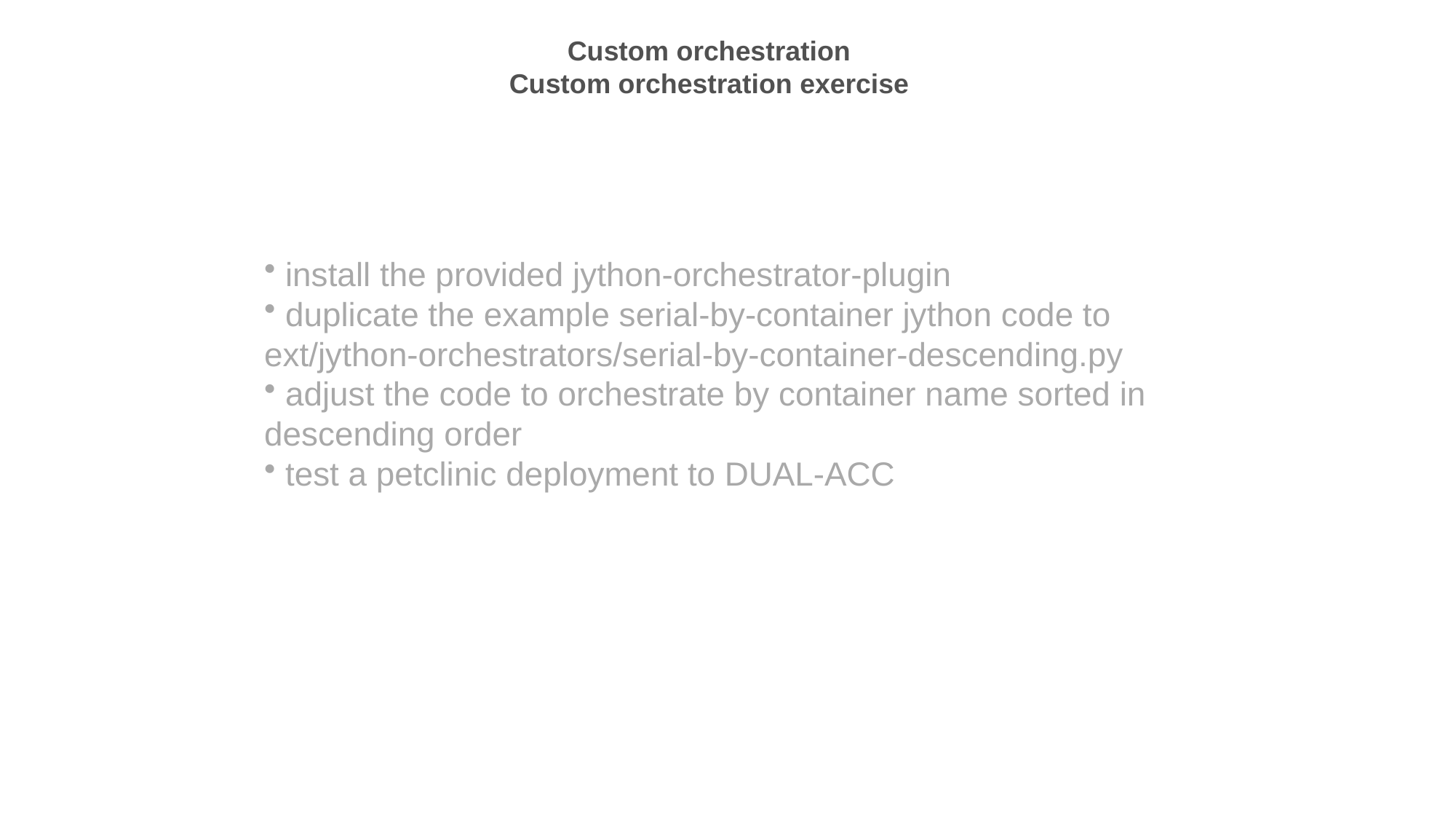

Custom orchestration
Custom orchestration exercise

 install the provided jython-orchestrator-plugin
 duplicate the example serial-by-container jython code to ext/jython-orchestrators/serial-by-container-descending.py
 adjust the code to orchestrate by container name sorted in descending order
 test a petclinic deployment to DUAL-ACC